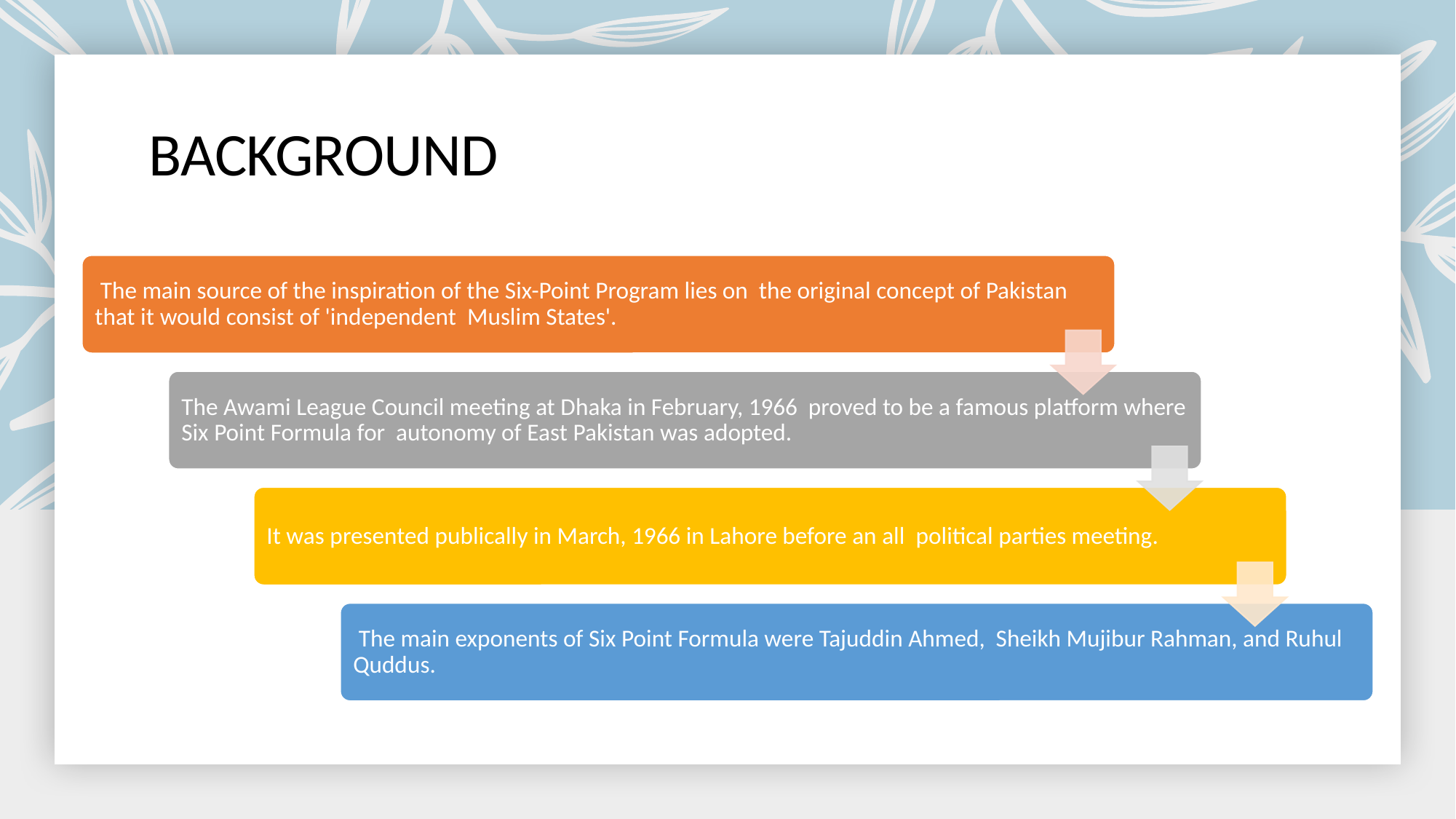

# BACKGROUND
 The main source of the inspiration of the Six-Point Program lies on  the original concept of Pakistan that it would consist of 'independent  Muslim States'.
The Awami League Council meeting at Dhaka in February, 1966  proved to be a famous platform where Six Point Formula for  autonomy of East Pakistan was adopted.
It was presented publically in March, 1966 in Lahore before an all  political parties meeting.
 The main exponents of Six Point Formula were Tajuddin Ahmed,  Sheikh Mujibur Rahman, and Ruhul Quddus.